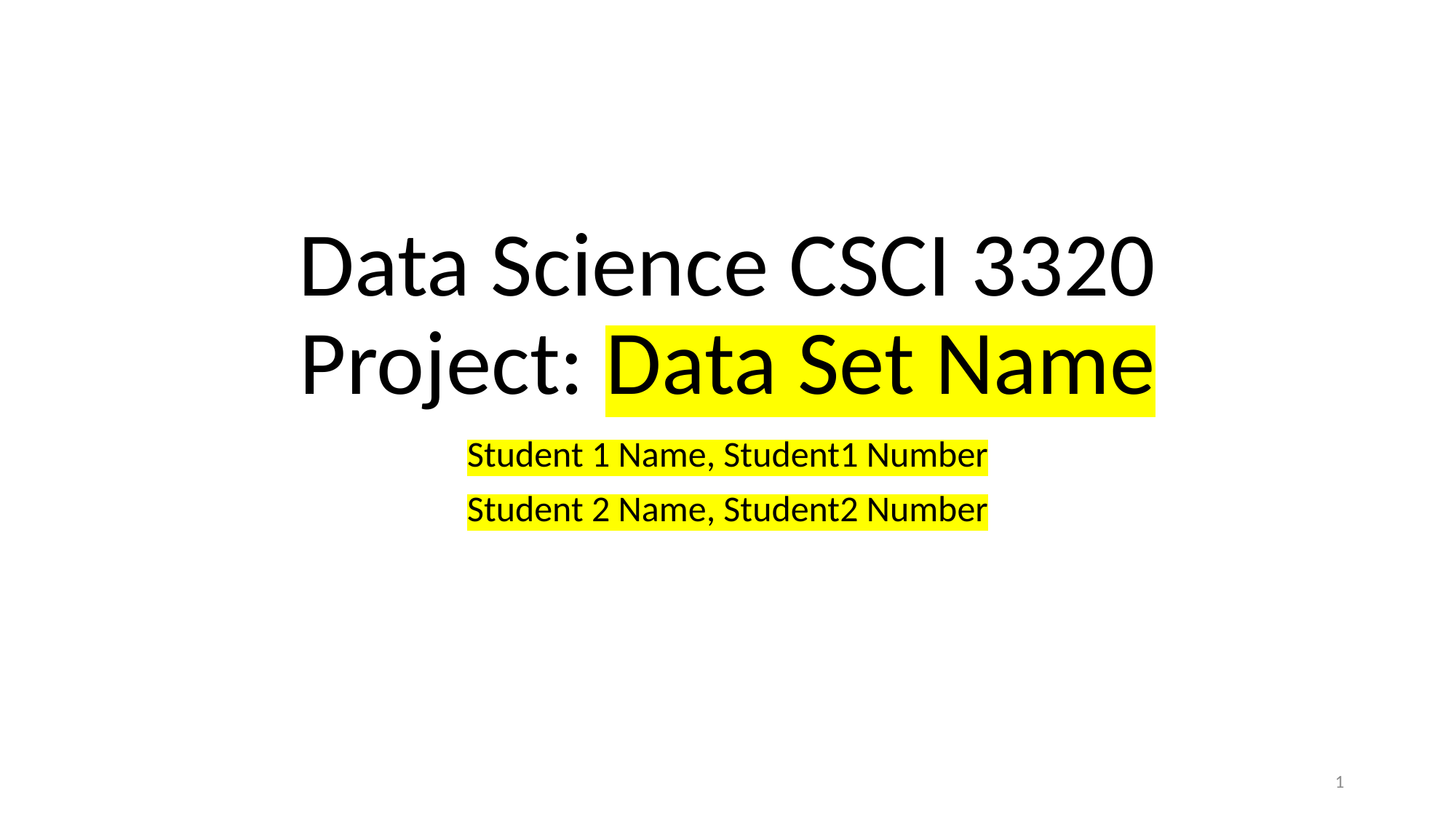

# Data Science CSCI 3320 Project: Data Set Name
Student 1 Name, Student1 Number
Student 2 Name, Student2 Number

1